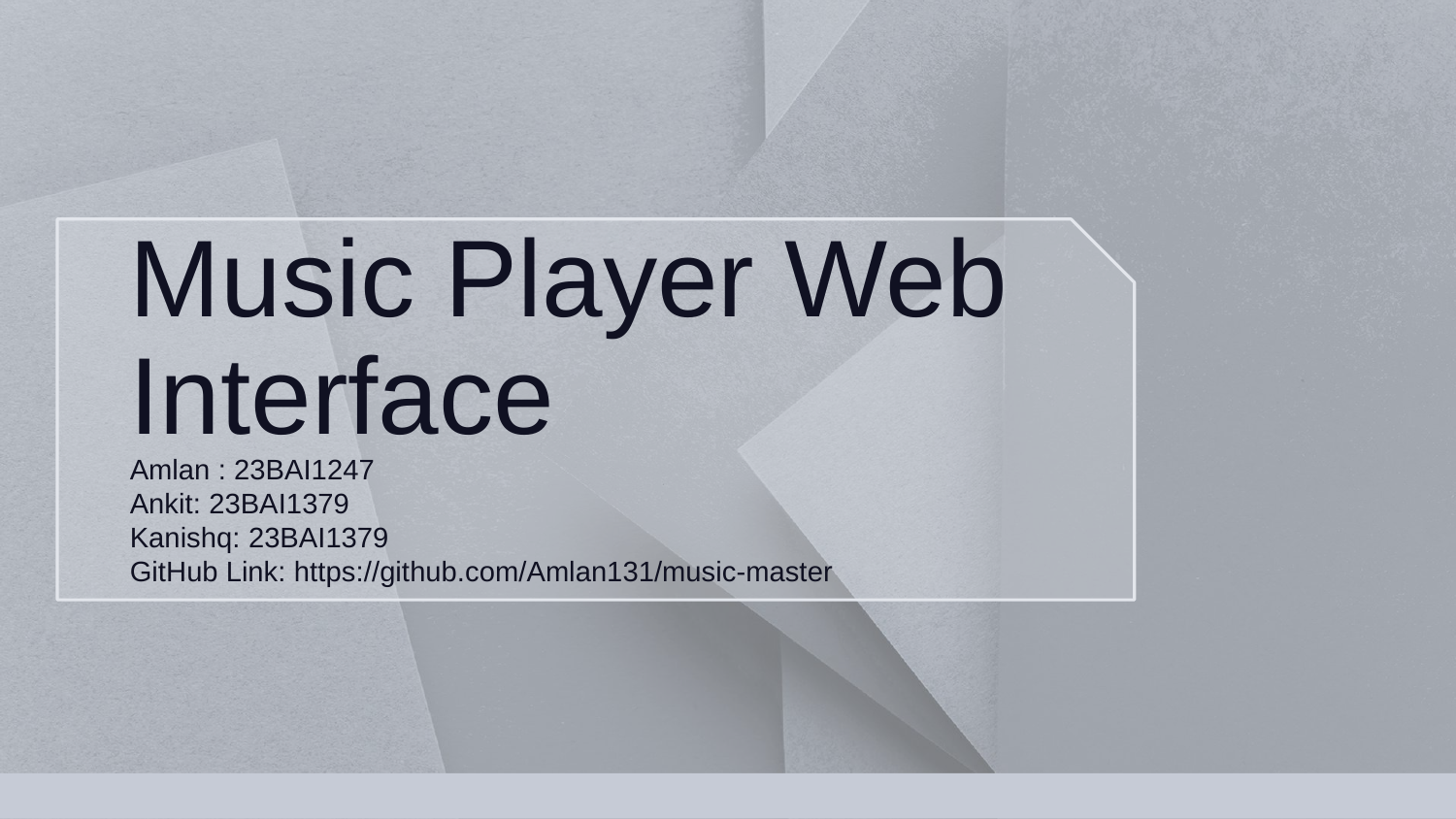

# Music Player Web Interface
Amlan : 23BAI1247
Ankit: 23BAI1379
Kanishq: 23BAI1379
GitHub Link: https://github.com/Amlan131/music-master